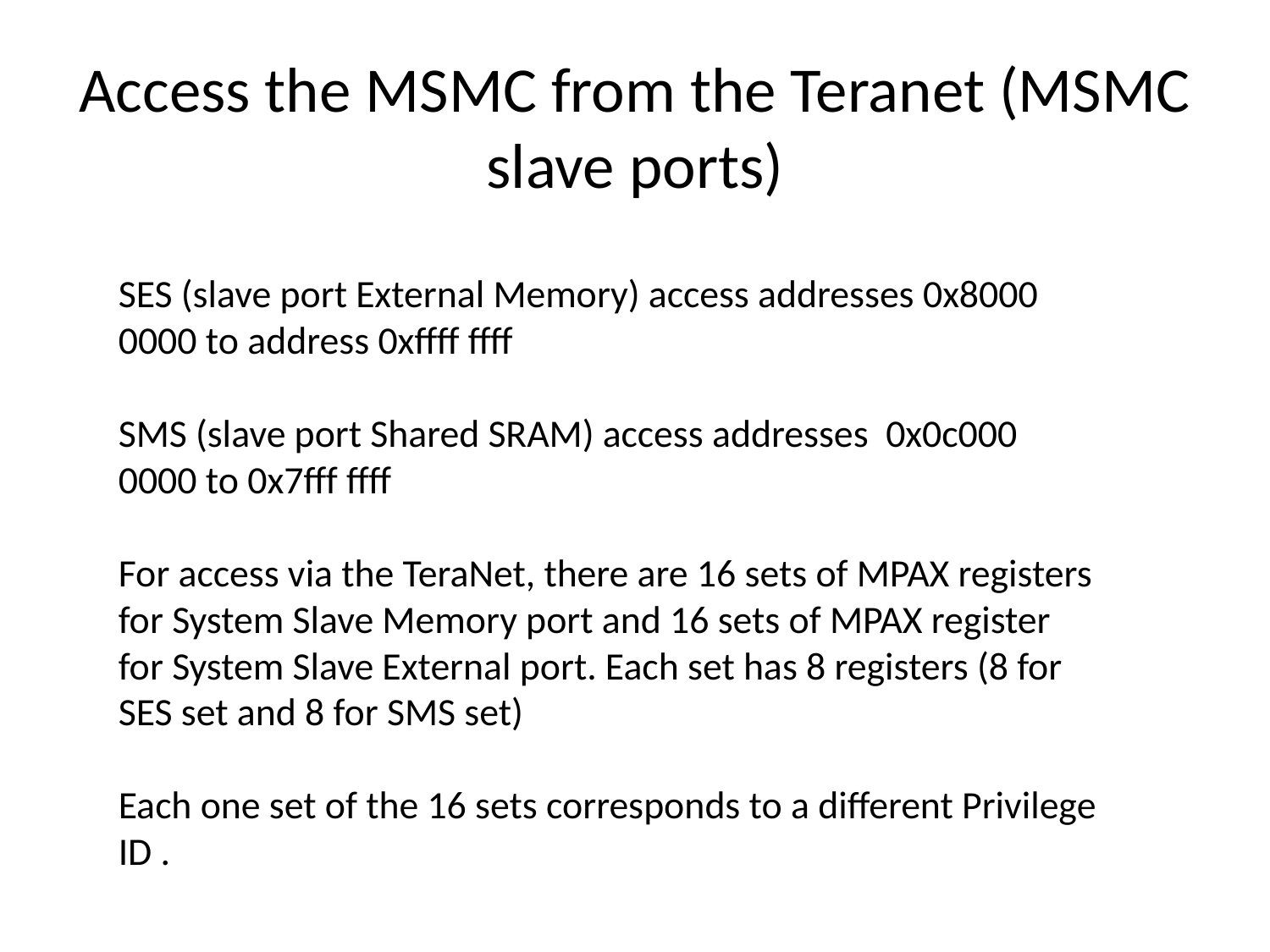

# Access the MSMC from the Teranet (MSMC slave ports)

SES (slave port External Memory) access addresses 0x8000 0000 to address 0xffff ffff

SMS (slave port Shared SRAM) access addresses  0x0c000 0000 to 0x7fff ffff

For access via the TeraNet, there are 16 sets of MPAX registers for System Slave Memory port and 16 sets of MPAX register for System Slave External port. Each set has 8 registers (8 for SES set and 8 for SMS set)

Each one set of the 16 sets corresponds to a different Privilege ID .